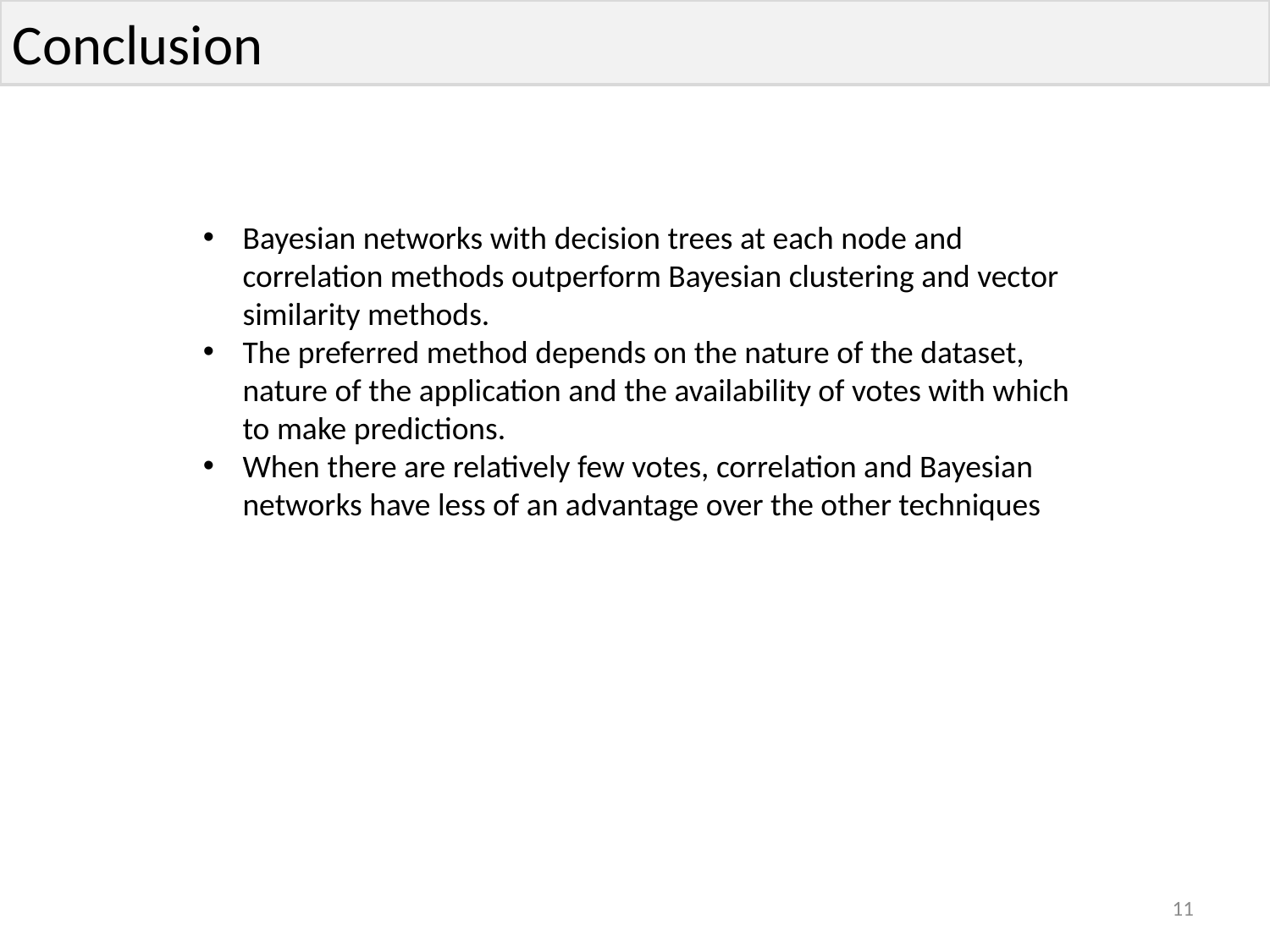

Conclusion
Bayesian networks with decision trees at each node and correlation methods outperform Bayesian clustering and vector similarity methods.
The preferred method depends on the nature of the dataset, nature of the application and the availability of votes with which to make predictions.
When there are relatively few votes, correlation and Bayesian networks have less of an advantage over the other techniques
11